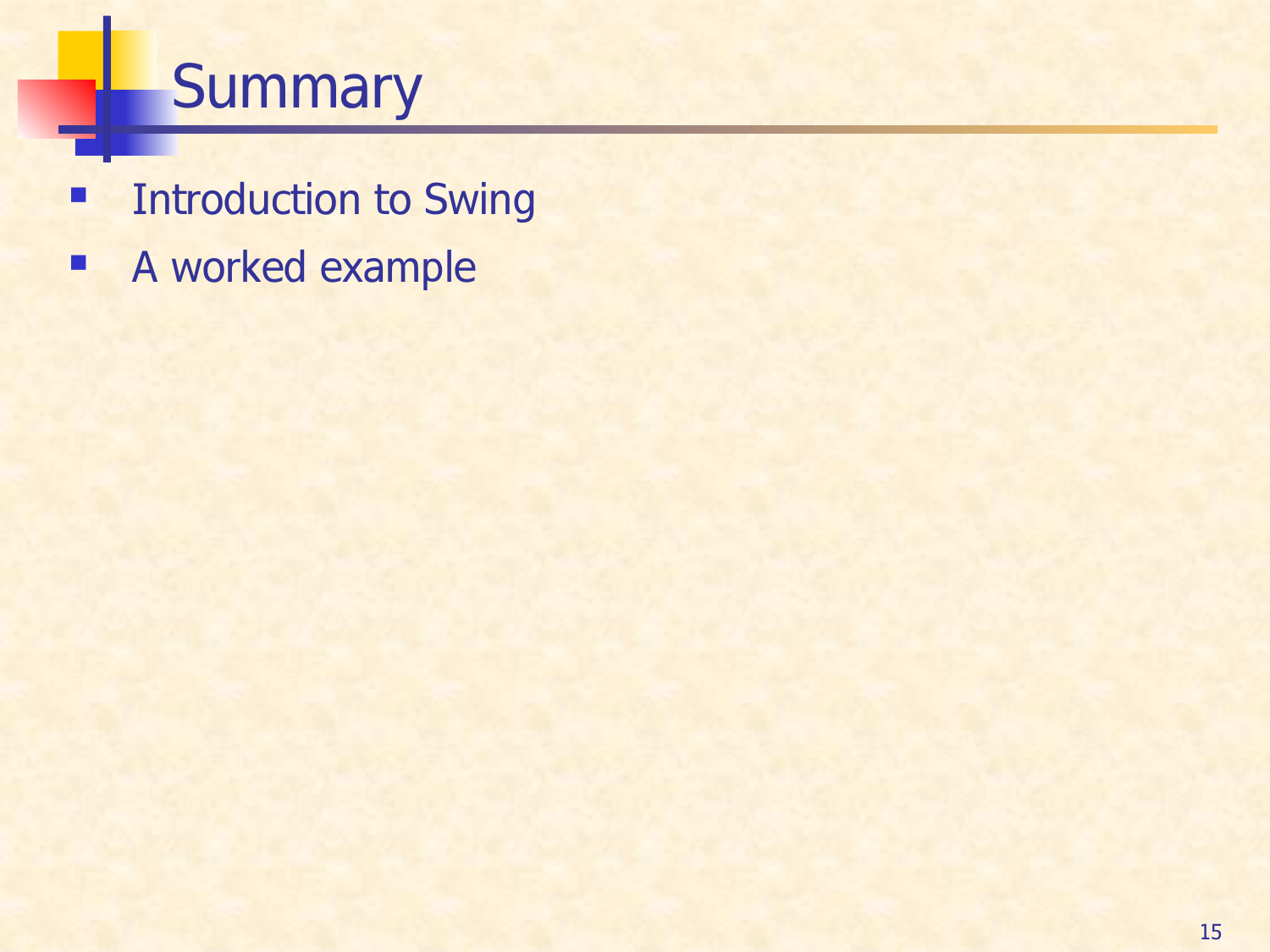

# Summary
Introduction to Swing
A worked example
15